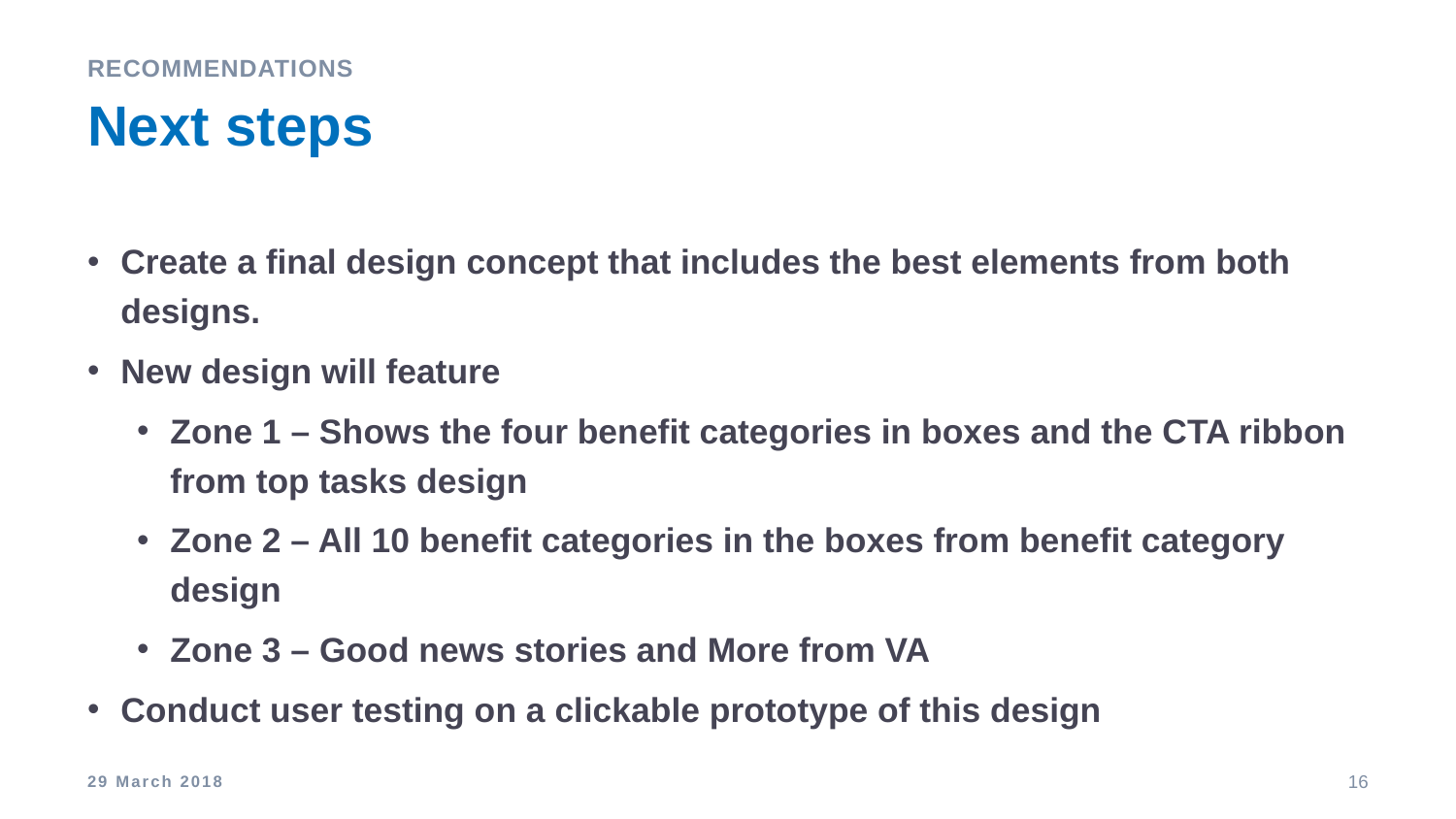

Recommendations
# Next steps
Create a final design concept that includes the best elements from both designs.
New design will feature
Zone 1 – Shows the four benefit categories in boxes and the CTA ribbon from top tasks design
Zone 2 – All 10 benefit categories in the boxes from benefit category design
Zone 3 – Good news stories and More from VA
Conduct user testing on a clickable prototype of this design
29 March 2018

16